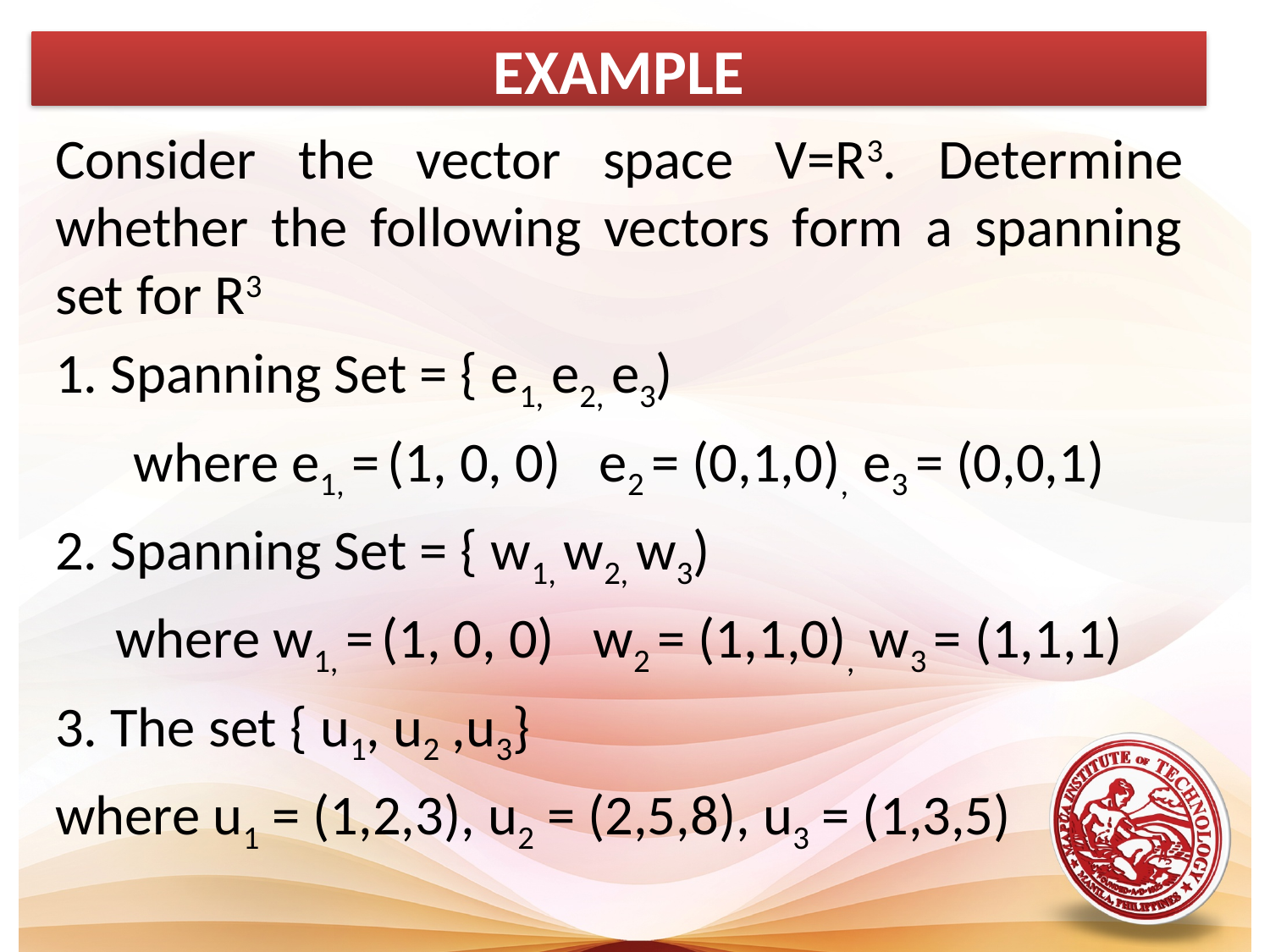

EXAMPLE
Consider the vector space V=R3. Determine whether the following vectors form a spanning set for R3
1. Spanning Set = { e1, e2, e3)
where e1, = (1, 0, 0)   e2 = (0,1,0),  e3 = (0,0,1)
2. Spanning Set = { w1, w2, w3)
where w1, = (1, 0, 0)   w2 = (1,1,0),  w3 = (1,1,1)
3. The set { u1, u2 ,u3}
where u1 = (1,2,3), u2 = (2,5,8), u3 = (1,3,5)